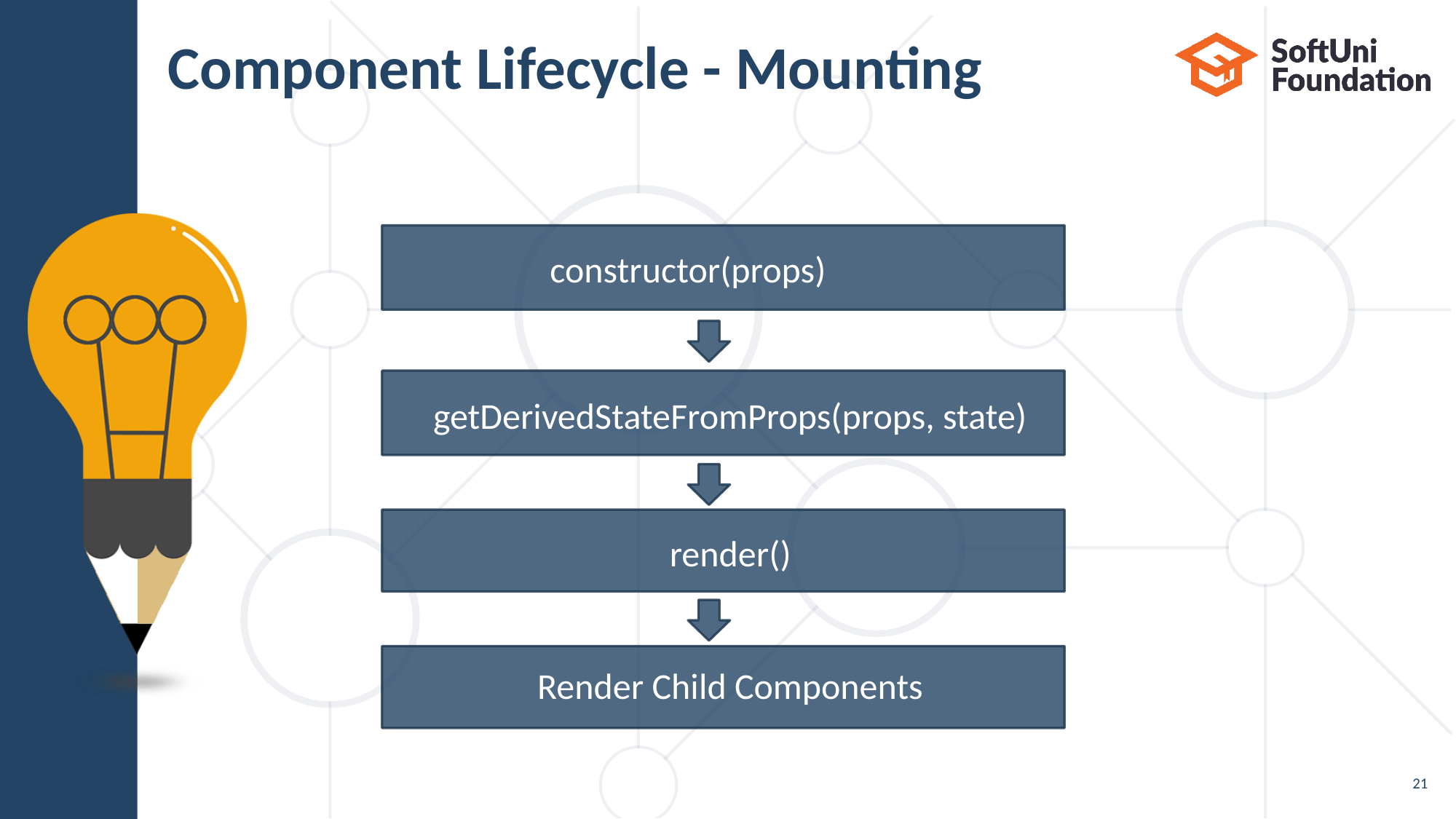

# Component Lifecycle - Mounting

constructor(props)

getDerivedStateFromProps(props, state)

render()

Render Child Components

21